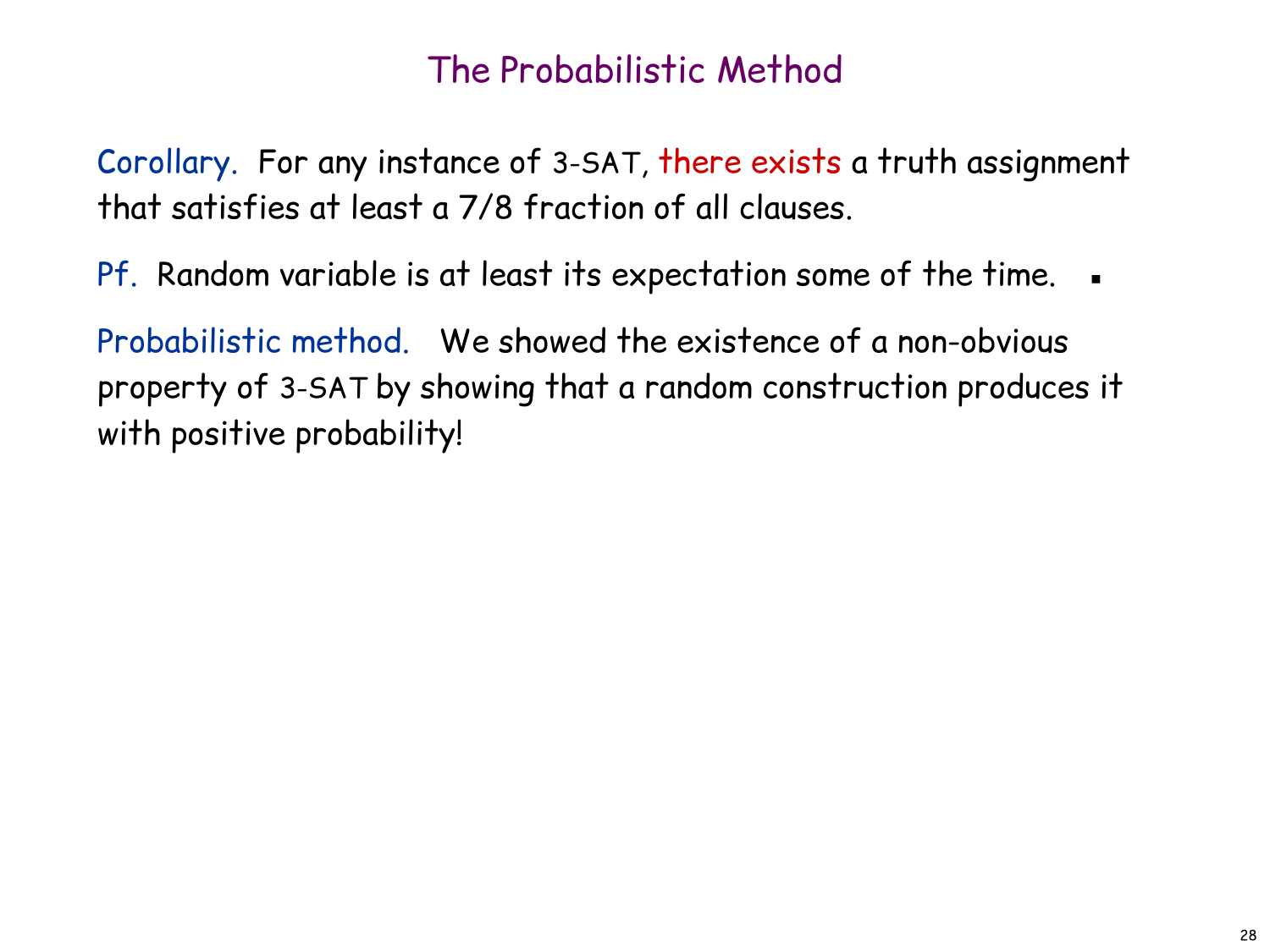

# The Probabilistic Method
Corollary.  For any instance of 3-SAT, there exists a truth assignment that satisfies at least a 7/8 fraction of all clauses.
Pf.  Random variable is at least its expectation some of the time.   ▪
Probabilistic method.   We showed the existence of a non-obvious property of 3-SAT by showing that a random construction produces it with positive probability!
28